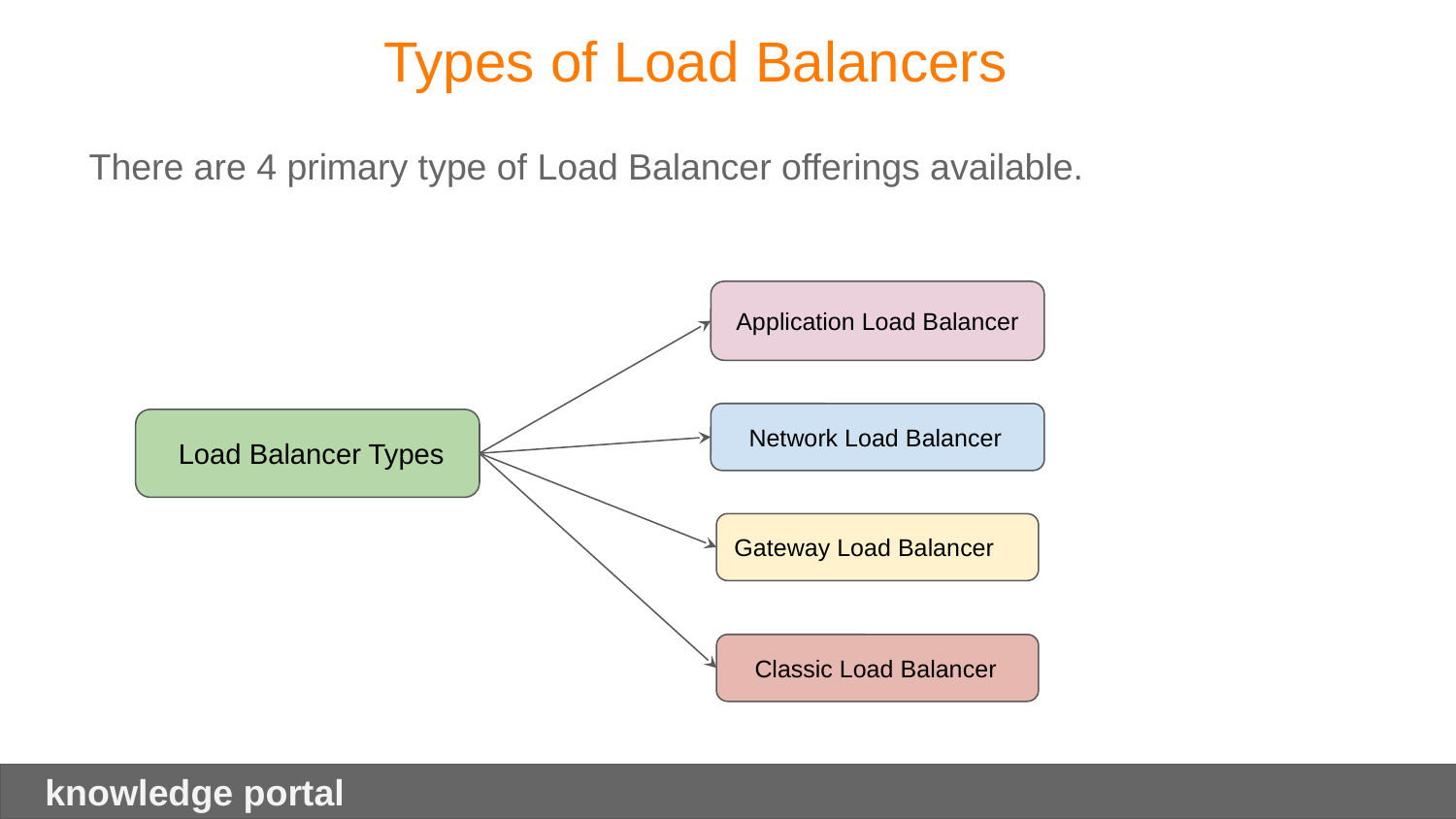

Types of Load Balancers
There are 4 primary type of Load Balancer offerings available.

 Application Load Balancer
   Network Load Balancer
   Load Balancer Types
Gateway Load Balancer
   Classic Load Balancer
   knowledge portal